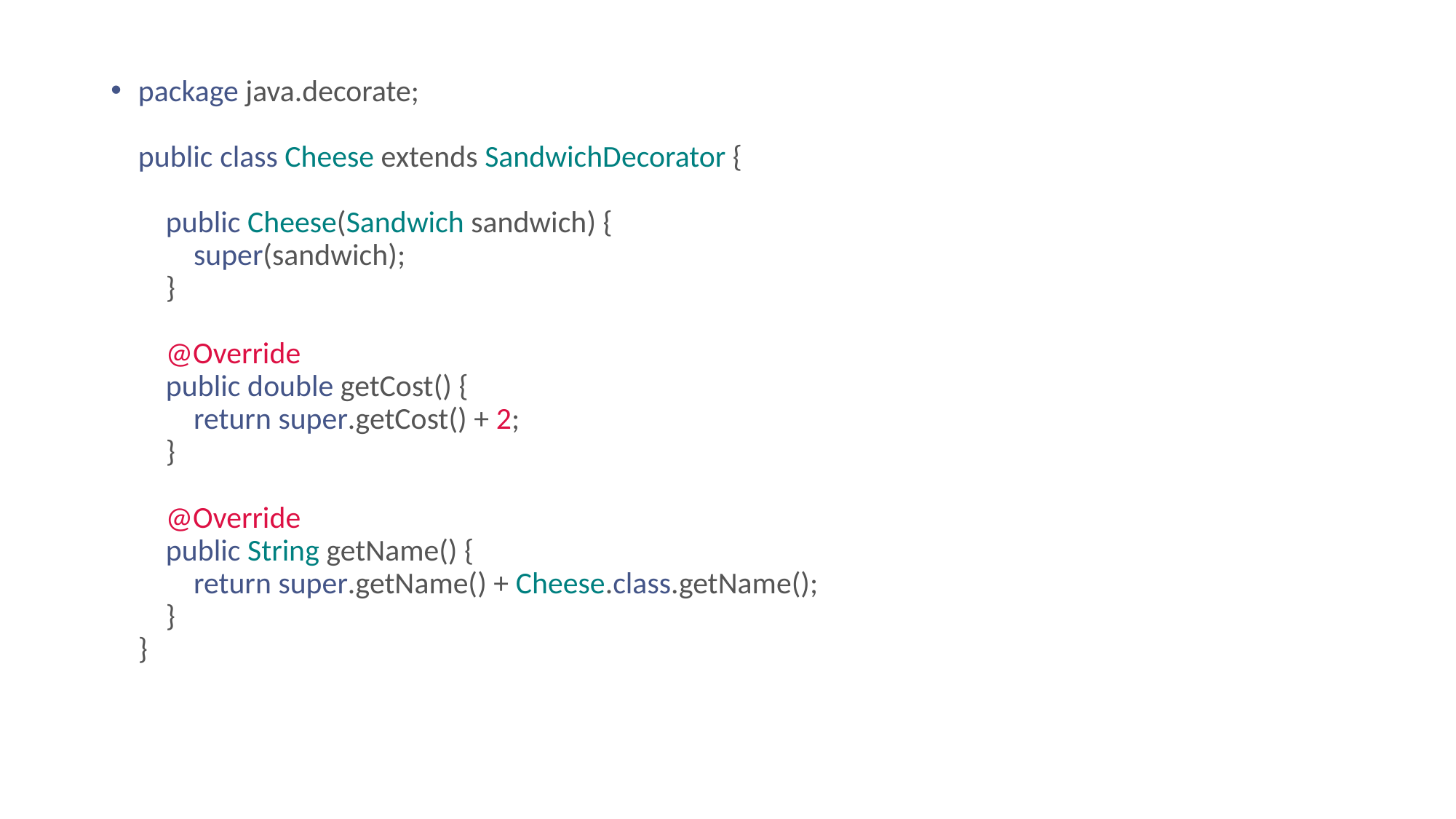

package java.decorate;
public class Cheese extends SandwichDecorator {
    public Cheese(Sandwich sandwich) {
        super(sandwich);
    }
    @Override
    public double getCost() {
        return super.getCost() + 2;
    }
    @Override
    public String getName() {
        return super.getName() + Cheese.class.getName();
    }
}